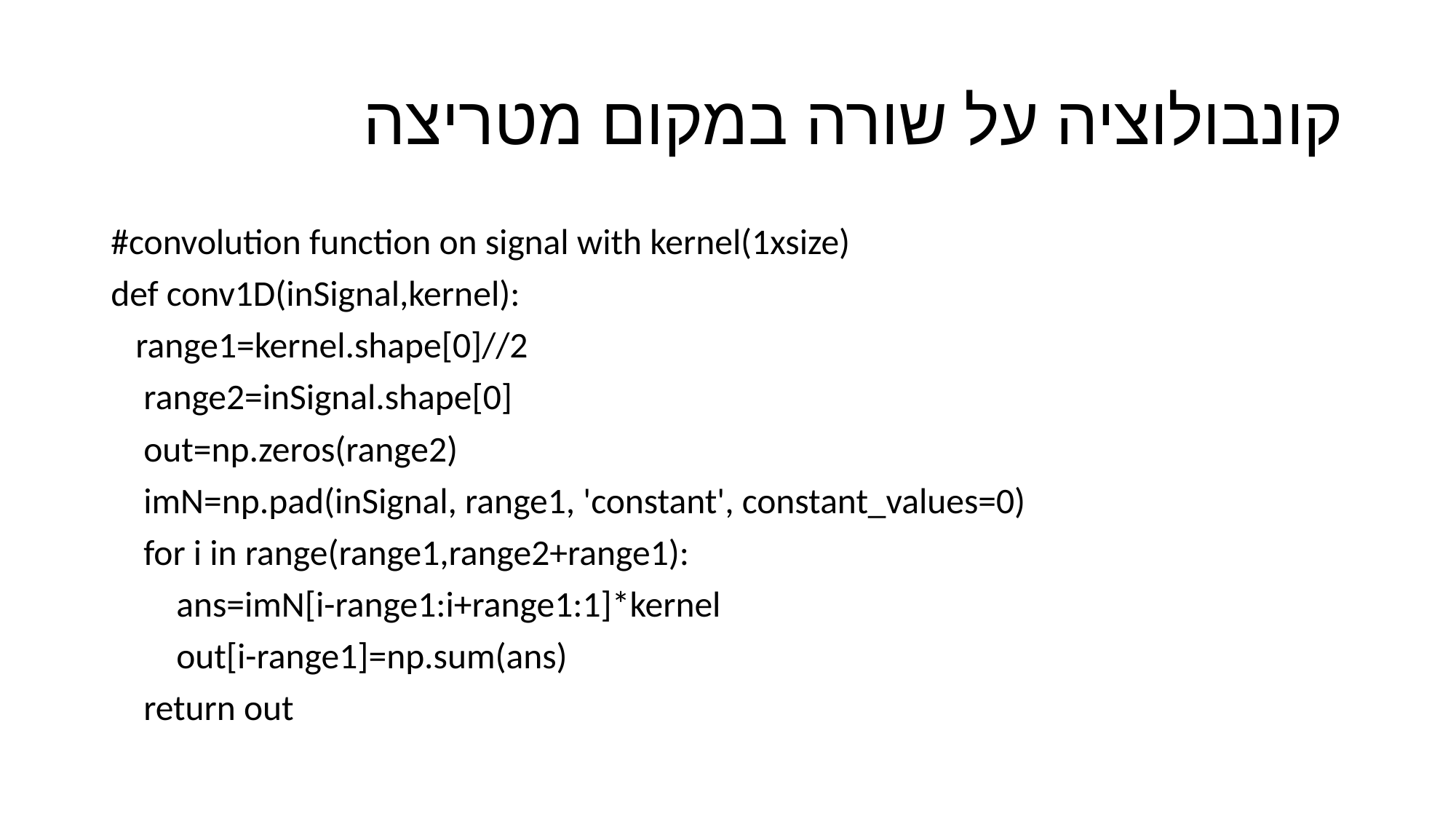

# קונבולוציה על שורה במקום מטריצה
#convolution function on signal with kernel(1xsize)
def conv1D(inSignal,kernel):
   range1=kernel.shape[0]//2
    range2=inSignal.shape[0]
    out=np.zeros(range2)
    imN=np.pad(inSignal, range1, 'constant', constant_values=0)
    for i in range(range1,range2+range1):
        ans=imN[i-range1:i+range1:1]*kernel
        out[i-range1]=np.sum(ans)
    return out